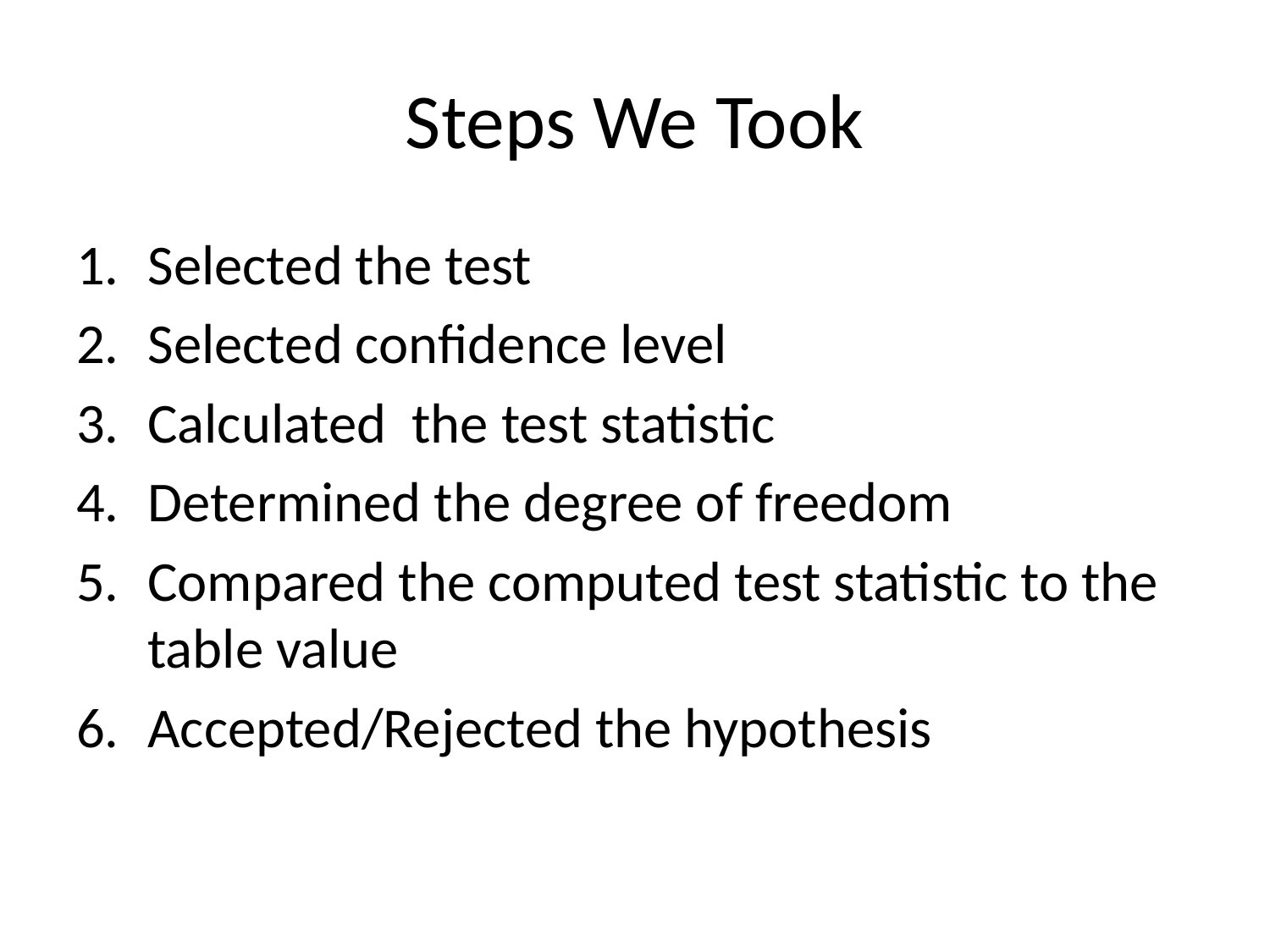

# Steps We Took
Selected the test
Selected confidence level
Calculated  the test statistic
Determined the degree of freedom
Compared the computed test statistic to the table value
Accepted/Rejected the hypothesis